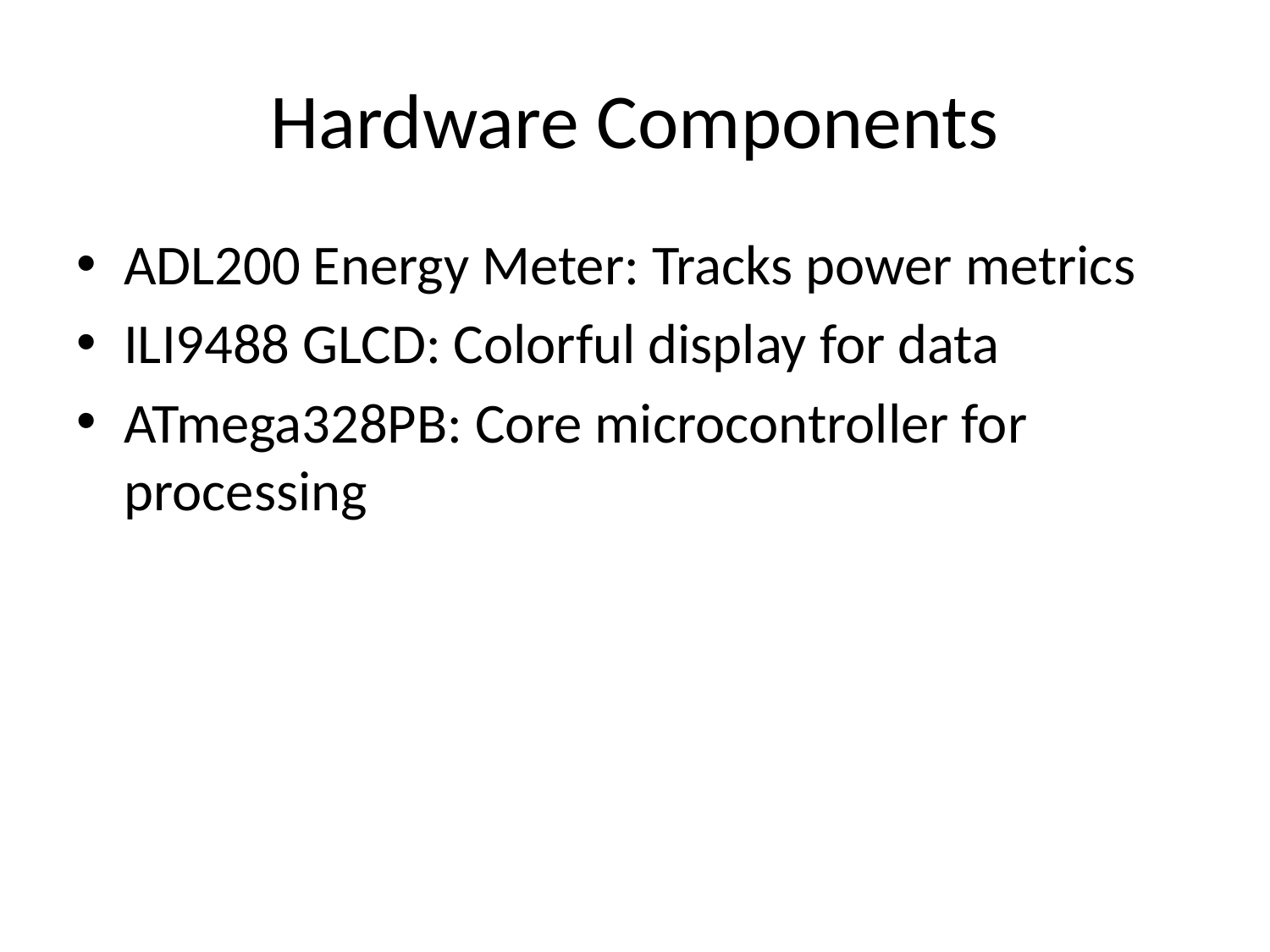

# Hardware Components
ADL200 Energy Meter: Tracks power metrics
ILI9488 GLCD: Colorful display for data
ATmega328PB: Core microcontroller for processing